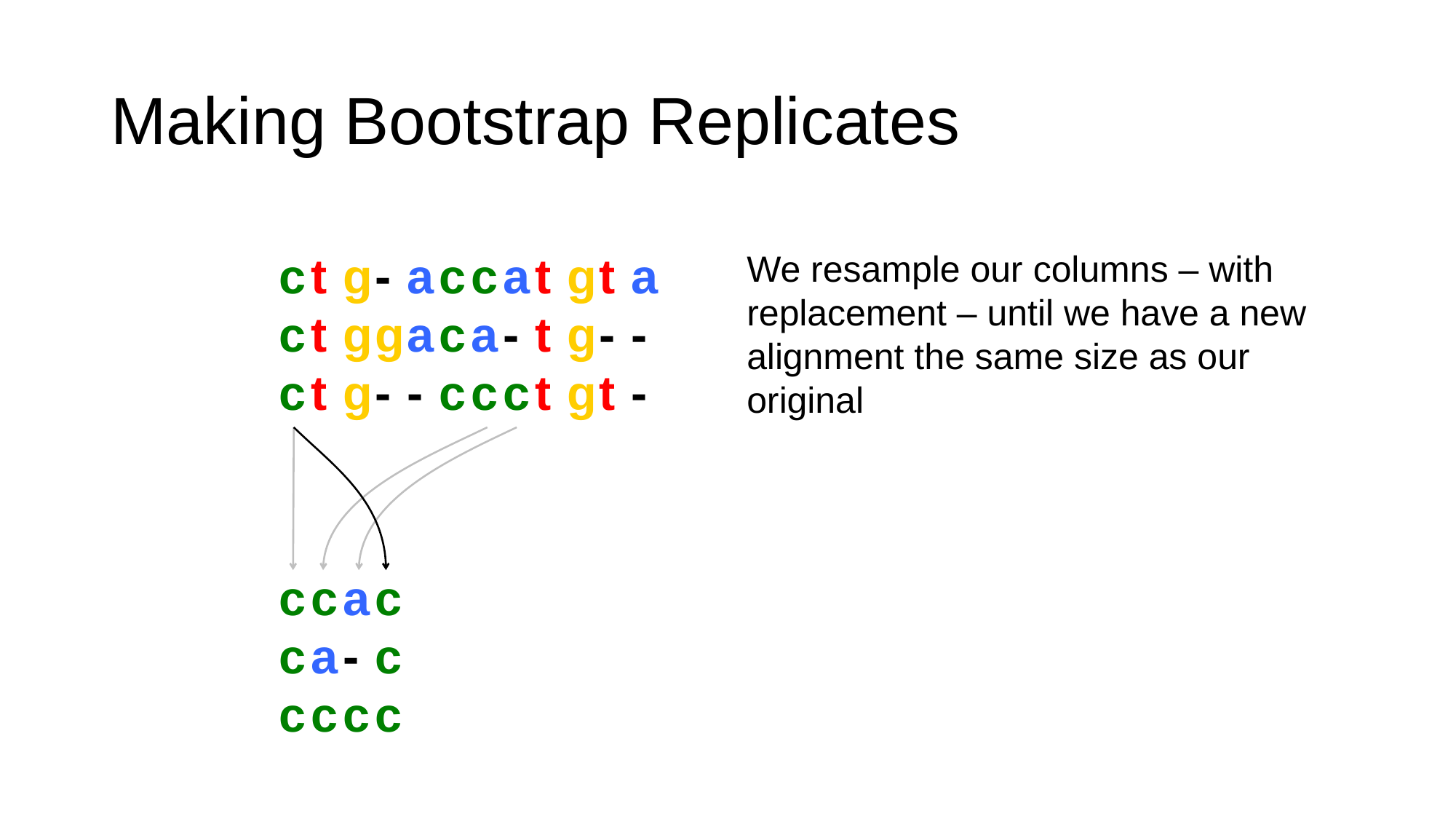

# Making Bootstrap Replicates
c
c
c
t
t
t
g
g
g
-
g
-
a
a
-
c
c
c
c
a
c
a
-
c
t
t
t
g
g
g
t
-
t
a
-
-
We resample our columns – with replacement – until we have a new alignment the same size as our original

c
c
c
c
a
c
a
-
c
c
c
c